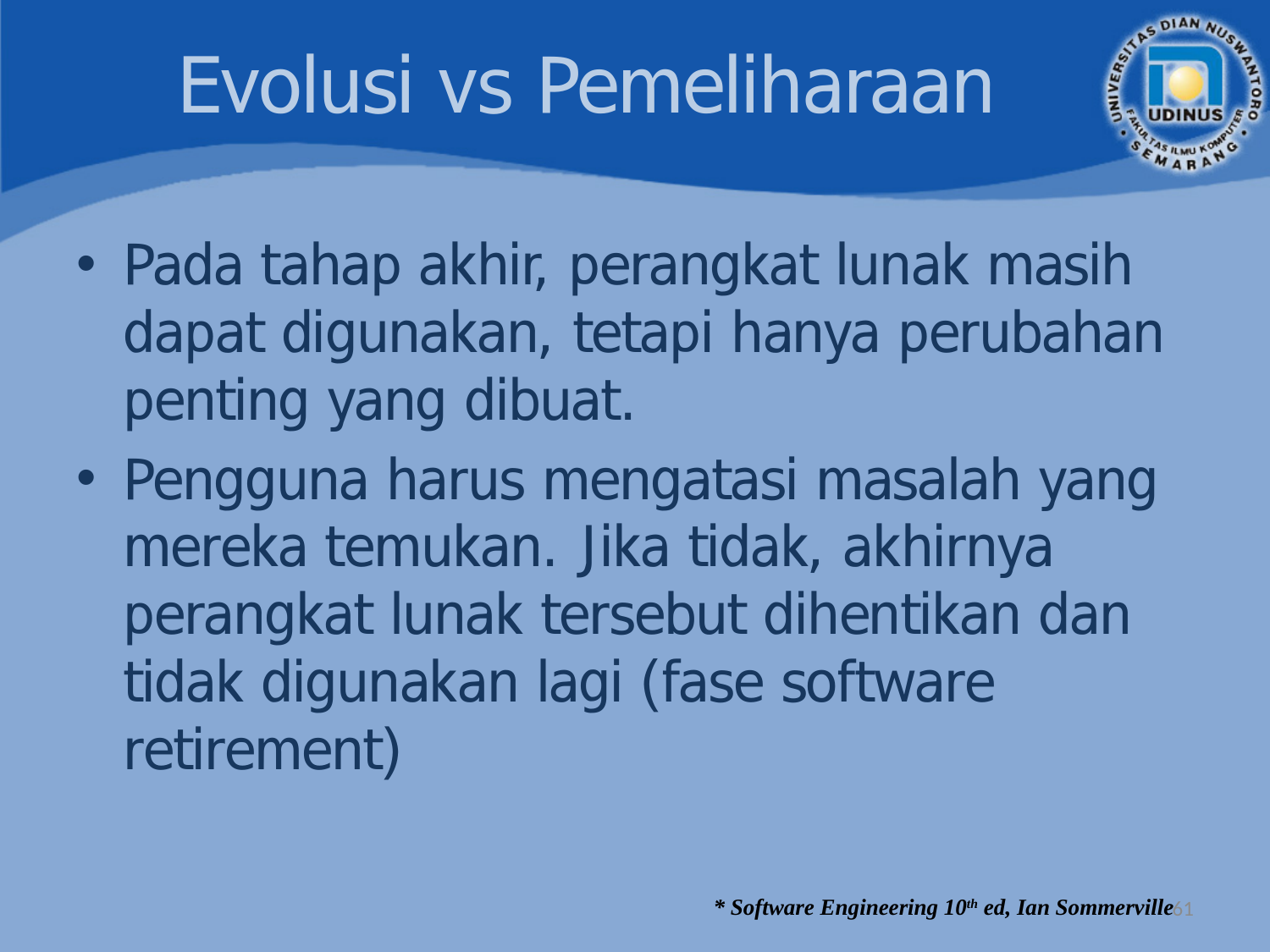

# Evolusi vs Pemeliharaan
Pada tahap akhir, perangkat lunak masih dapat digunakan, tetapi hanya perubahan penting yang dibuat.
Pengguna harus mengatasi masalah yang mereka temukan. Jika tidak, akhirnya perangkat lunak tersebut dihentikan dan tidak digunakan lagi (fase software retirement)
61
* Software Engineering 10th ed, Ian Sommerville